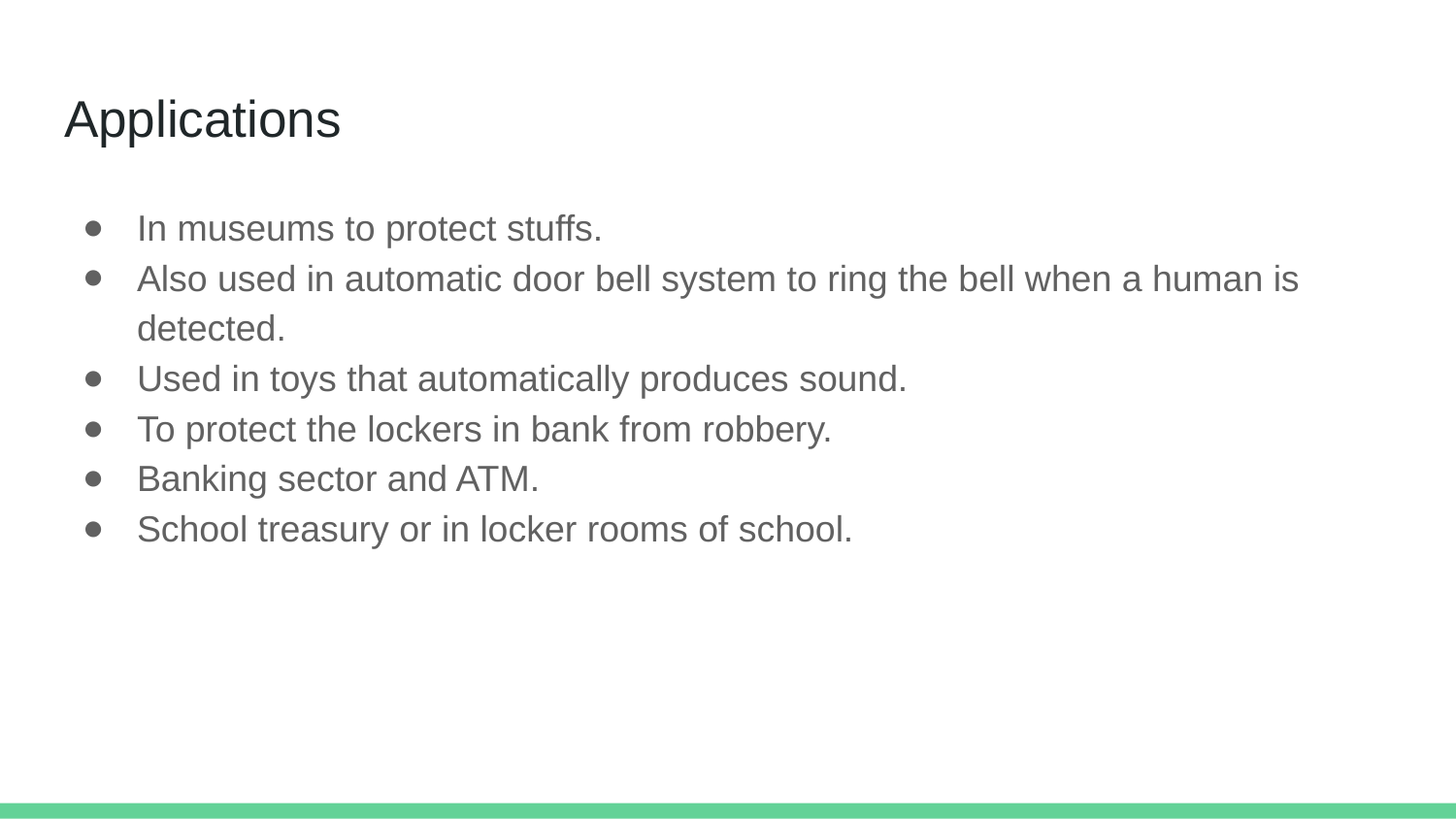

# Applications
In museums to protect stuffs.
Also used in automatic door bell system to ring the bell when a human is detected.
Used in toys that automatically produces sound.
To protect the lockers in bank from robbery.
Banking sector and ATM.
School treasury or in locker rooms of school.